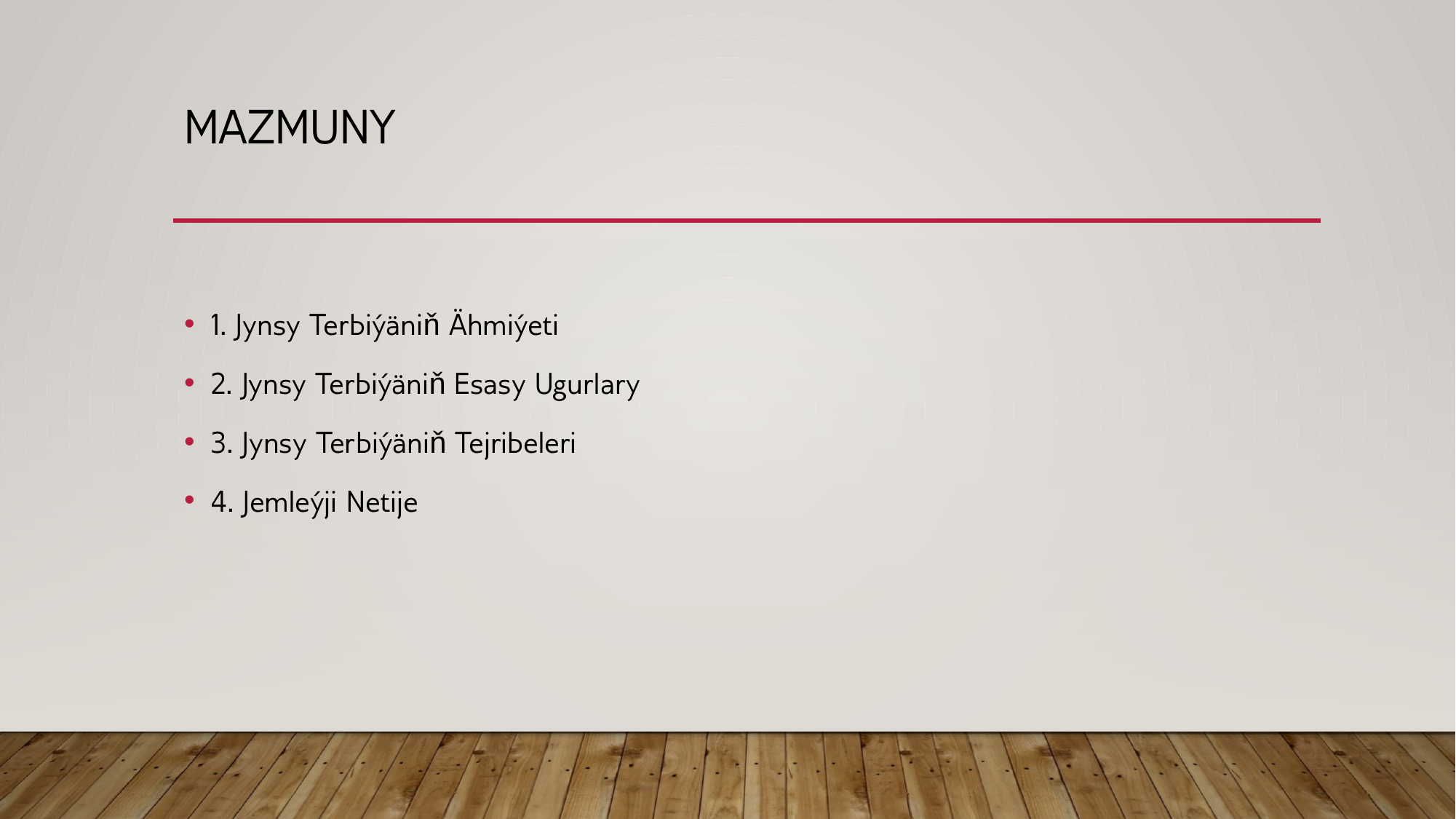

# MAZMUNY

1. Jynsy Terbiýäniň Ähmiýeti
2. Jynsy Terbiýäniň Esasy Ugurlary
3. Jynsy Terbiýäniň Tejribeleri
4. Jemleýji Netije